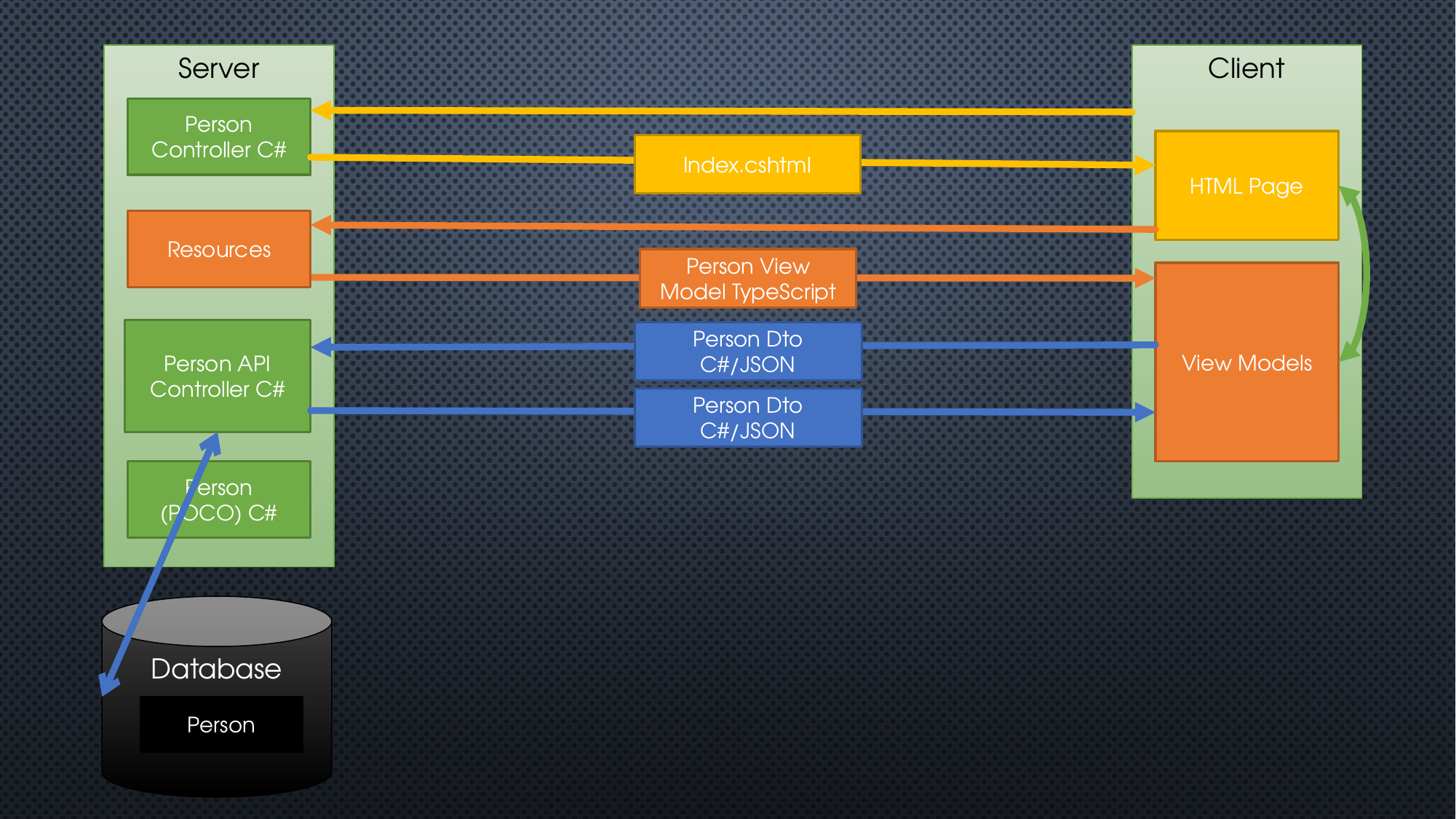

Server
Client
Person Controller C#
HTML Page
Index.cshtml
Resources
Person View Model TypeScript
View Models
Person API Controller C#
Person Dto
C#/JSON
Person Dto
C#/JSON
Person
(POCO) C#
Database
Person